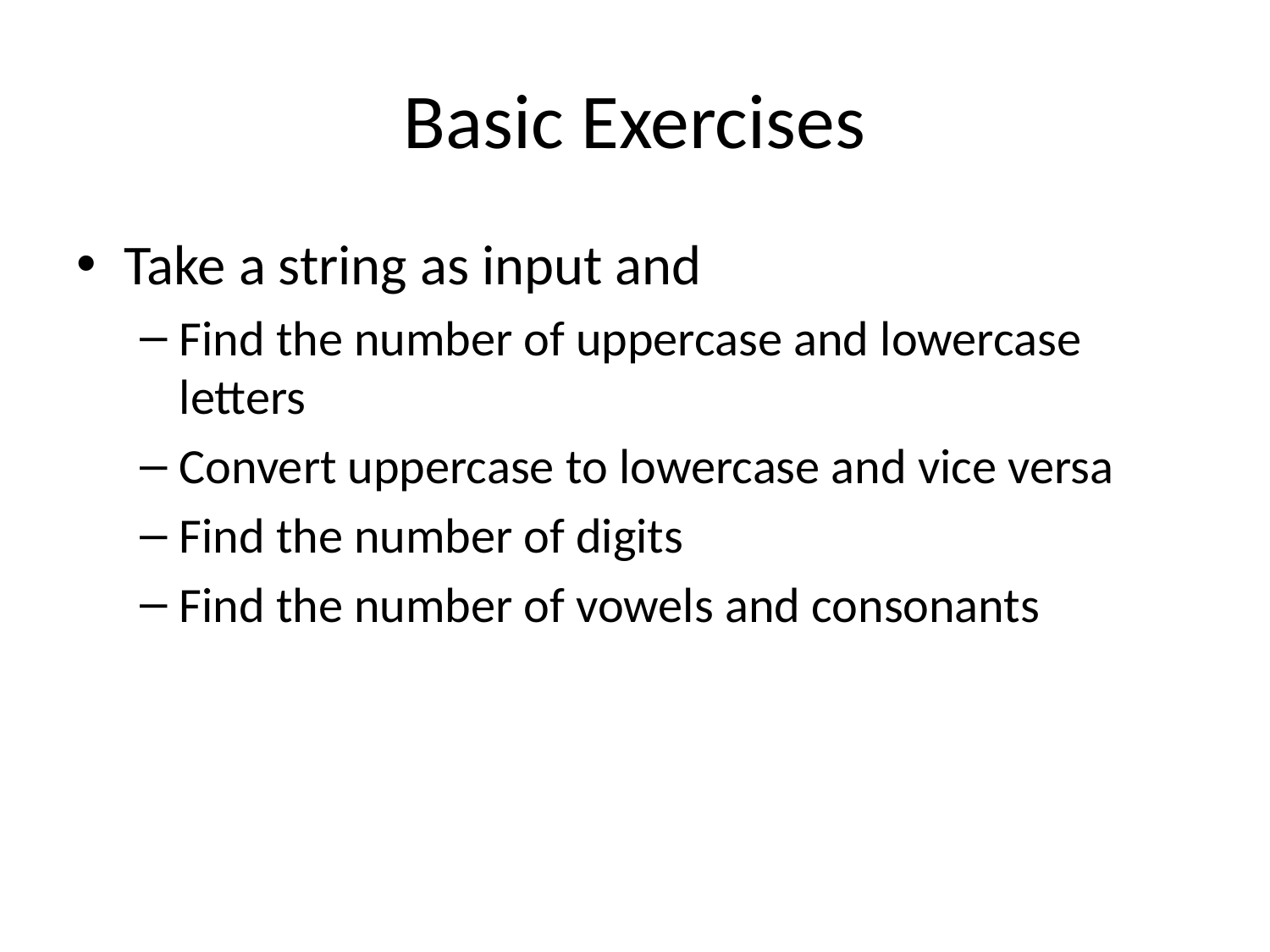

# Basic Exercises
Take a string as input and
Find the number of uppercase and lowercase letters
Convert uppercase to lowercase and vice versa
Find the number of digits
Find the number of vowels and consonants